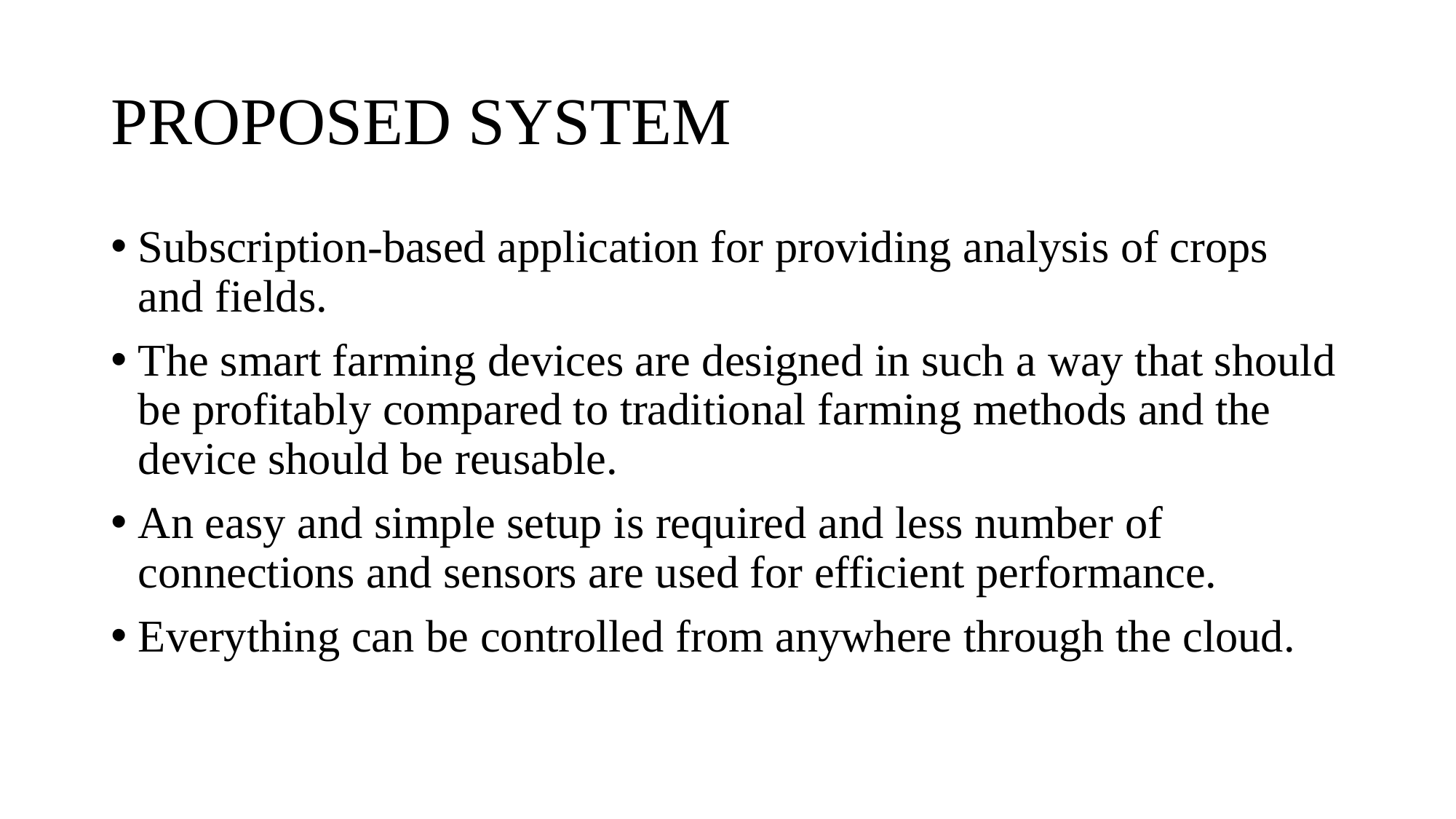

# PROPOSED SYSTEM
Subscription-based application for providing analysis of crops and fields.
The smart farming devices are designed in such a way that should be profitably compared to traditional farming methods and the device should be reusable.
An easy and simple setup is required and less number of connections and sensors are used for efficient performance.
Everything can be controlled from anywhere through the cloud.